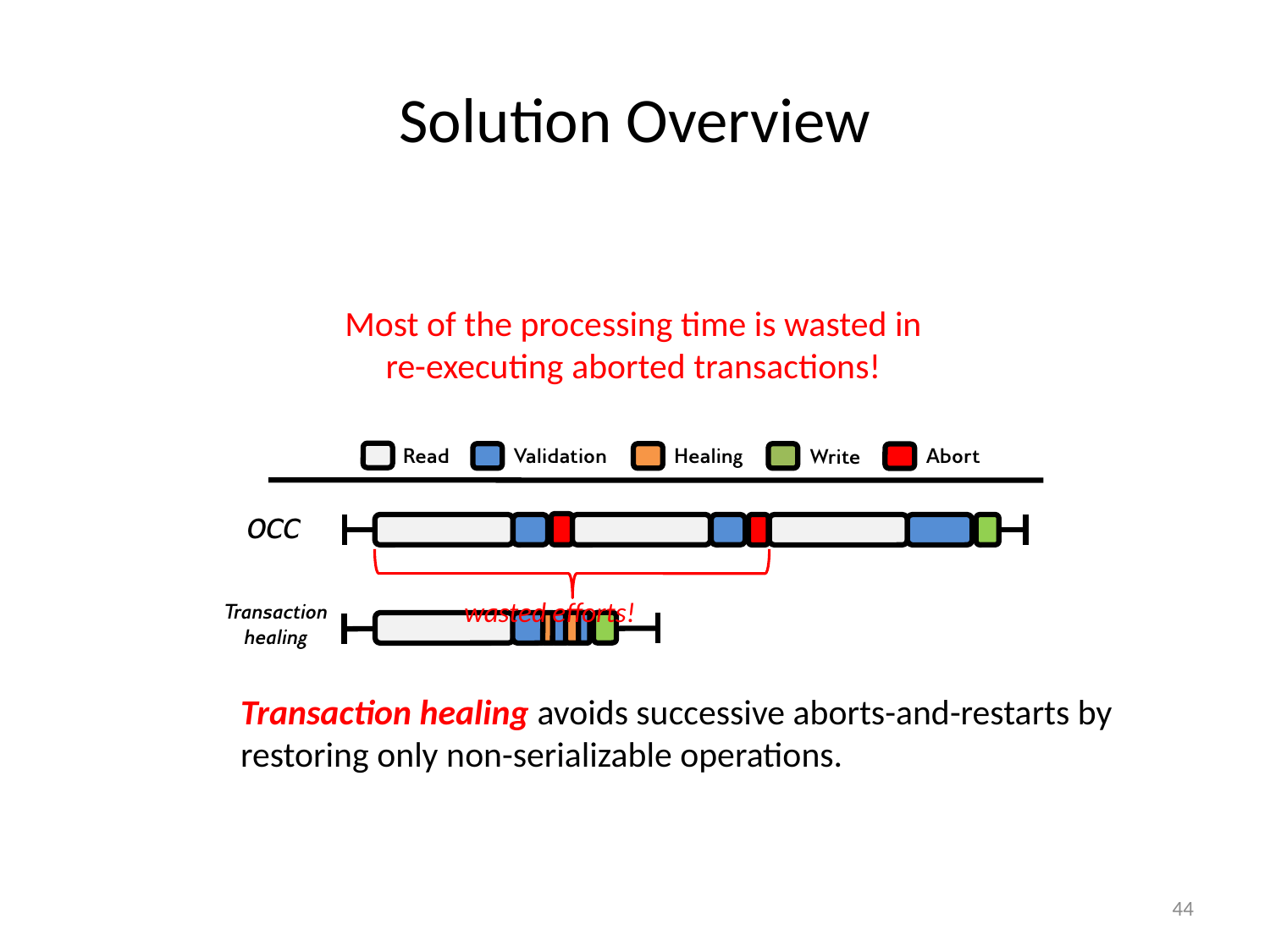

# Solution Overview
Most of the processing time is wasted in re-executing aborted transactions!

Read

Validation

Abort

Healing

Write

OCC

wasted efforts!
Transaction
healing

Transaction healing avoids successive aborts-and-restarts by restoring only non-serializable operations.
44